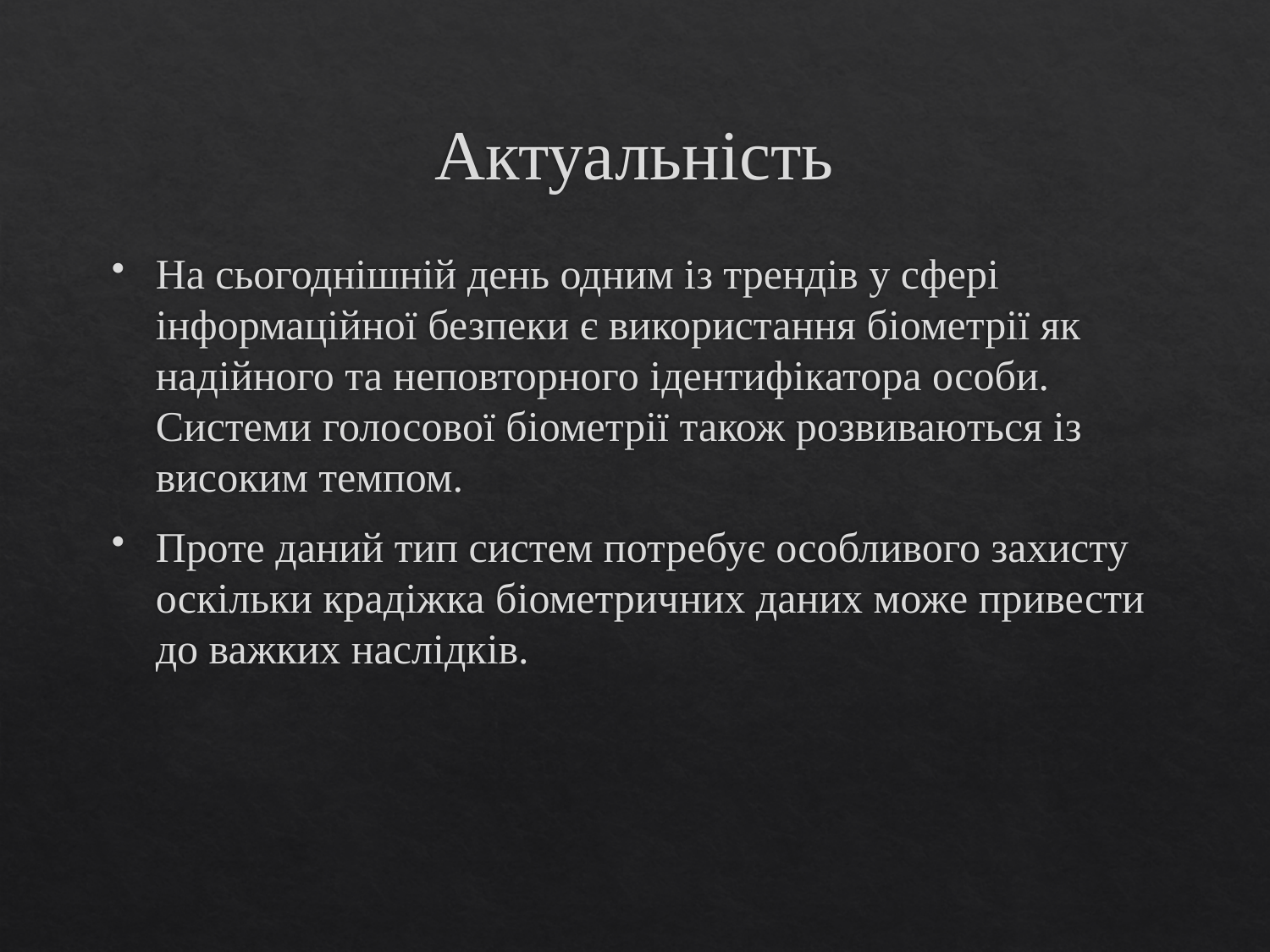

# Актуальність
На сьогоднішній день одним із трендів у сфері інформаційної безпеки є використання біометрії як надійного та неповторного ідентифікатора особи. Системи голосової біометрії також розвиваються із високим темпом.
Проте даний тип систем потребує особливого захисту оскільки крадіжка біометричних даних може привести до важких наслідків.